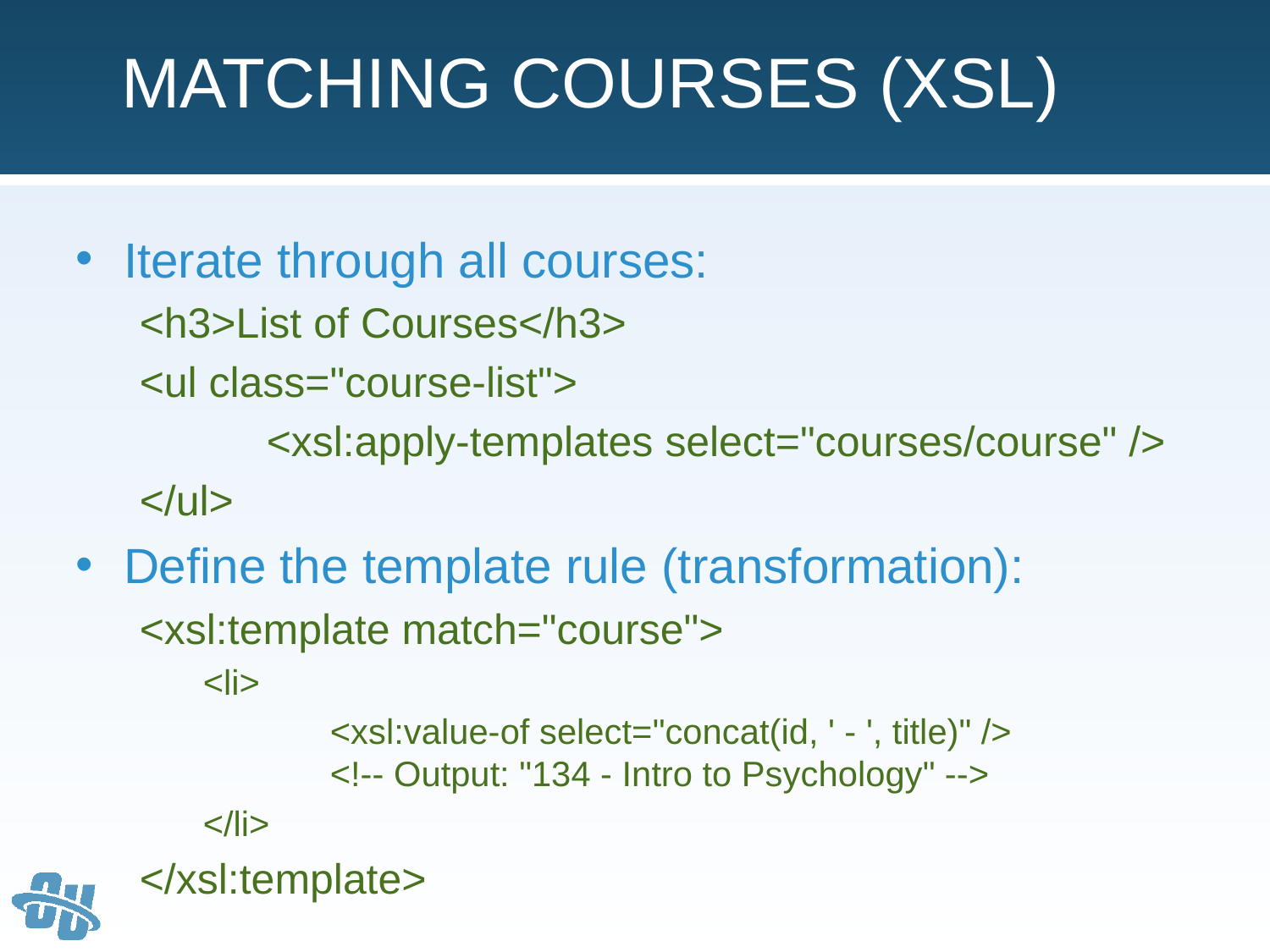

# Matching Courses (XSL)
Iterate through all courses:
<h3>List of Courses</h3>
<ul class="course-list">
	<xsl:apply-templates select="courses/course" />
</ul>
Define the template rule (transformation):
<xsl:template match="course">
<li>
	<xsl:value-of select="concat(id, ' - ', title)" />
	<!-- Output: "134 - Intro to Psychology" -->
</li>
</xsl:template>